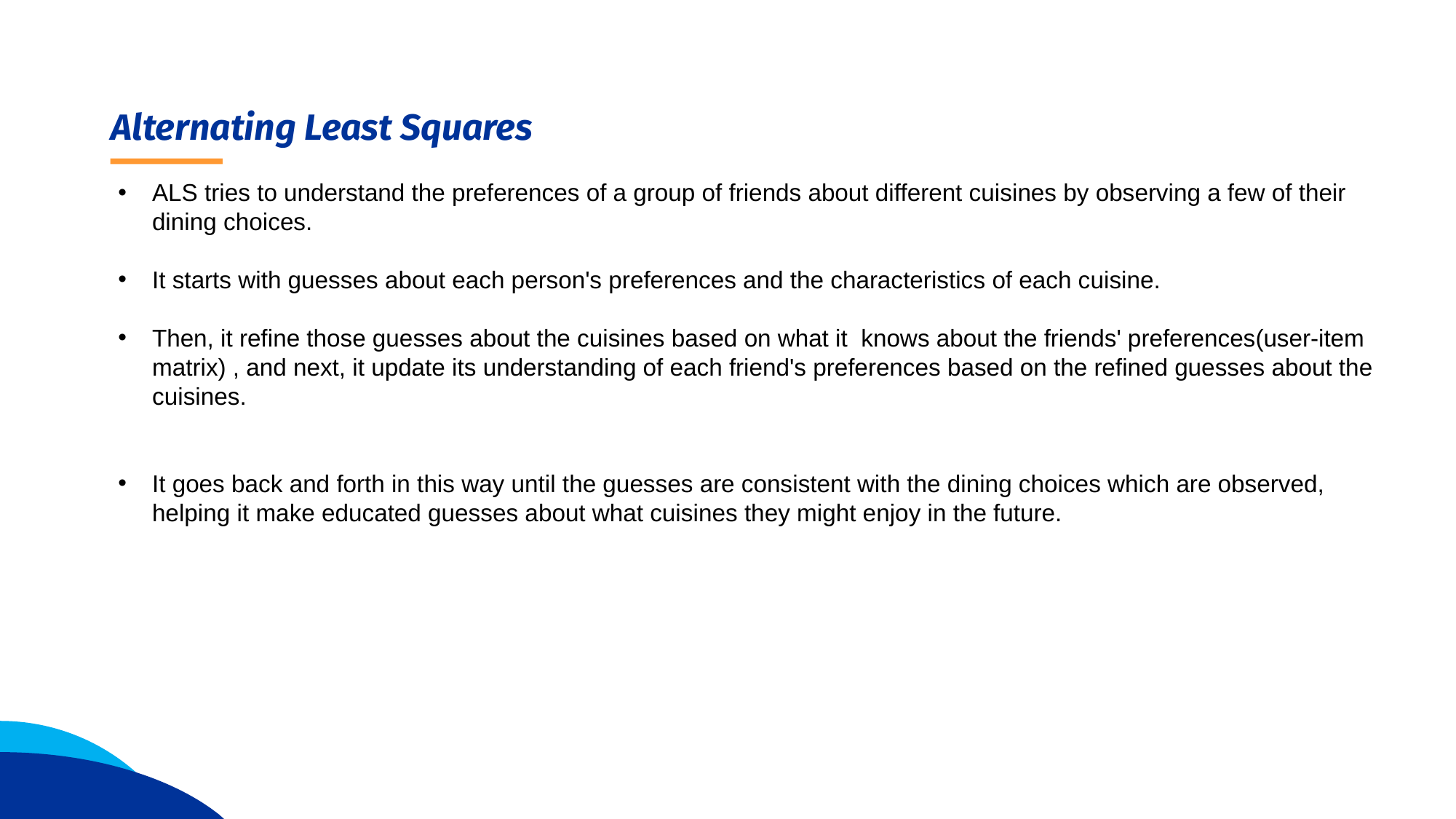

Alternating Least Squares

ALS tries to understand the preferences of a group of friends about different cuisines by observing a few of their dining choices.

It starts with guesses about each person's preferences and the characteristics of each cuisine.

Then, it refine those guesses about the cuisines based on what it  knows about the friends' preferences(user-item matrix) , and next, it update its understanding of each friend's preferences based on the refined guesses about the cuisines.

It goes back and forth in this way until the guesses are consistent with the dining choices which are observed, helping it make educated guesses about what cuisines they might enjoy in the future.